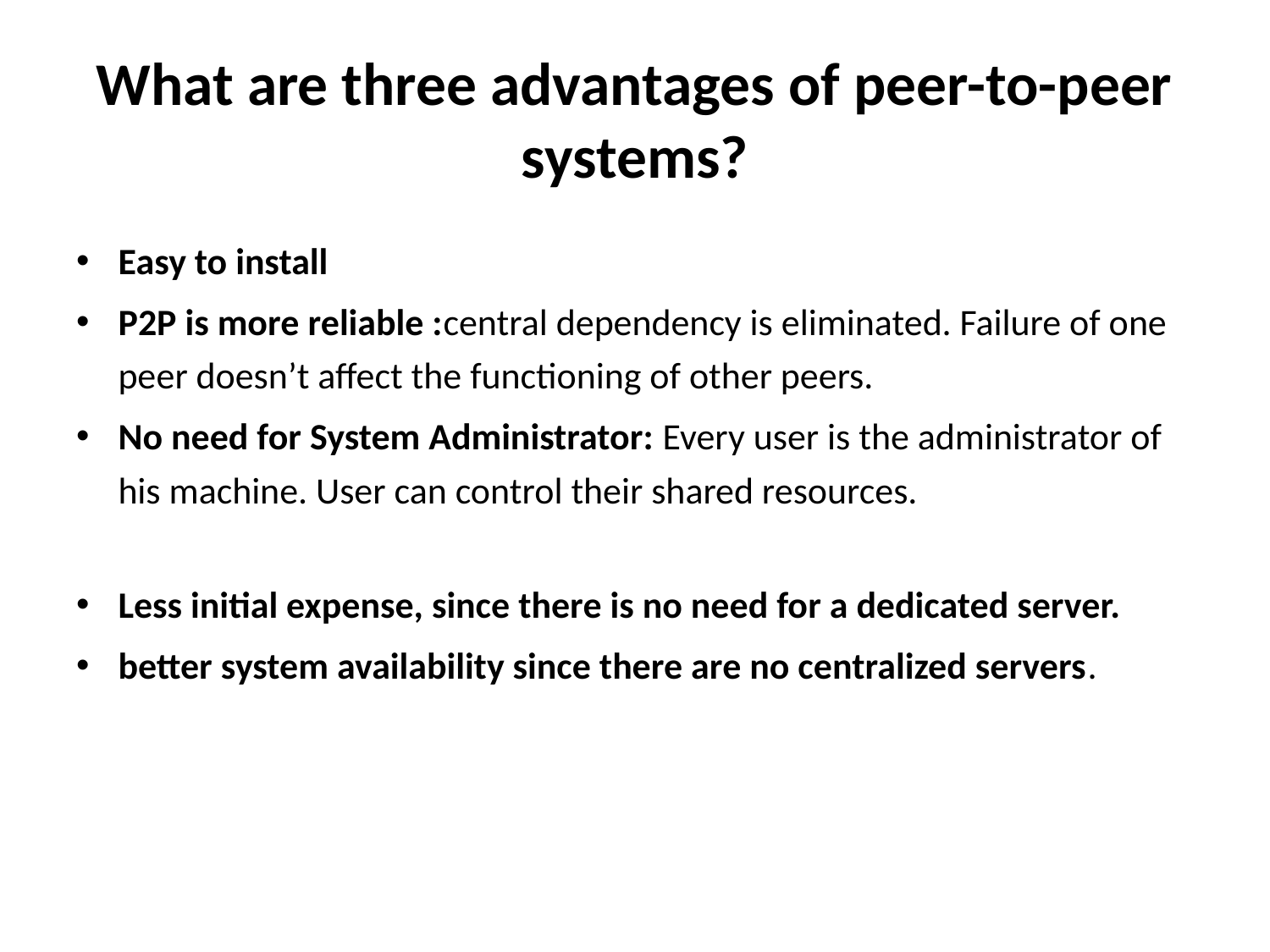

# What are three advantages of peer-to-peer systems?
Easy to install
P2P is more reliable :central dependency is eliminated. Failure of one peer doesn’t affect the functioning of other peers.
No need for System Administrator: Every user is the administrator of his machine. User can control their shared resources.
Less initial expense, since there is no need for a dedicated server.
better system availability since there are no centralized servers.